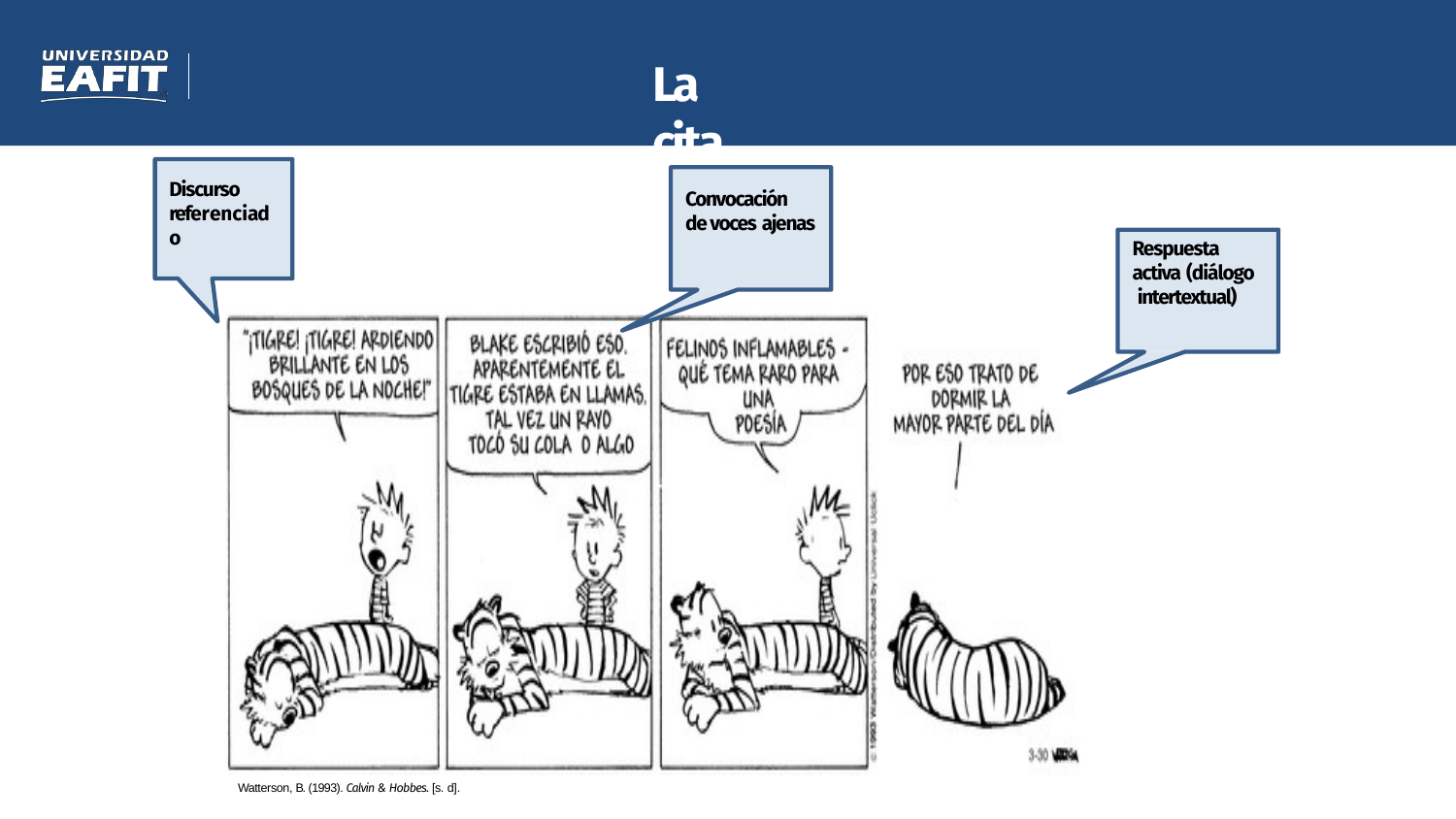

La cita

Discurso  referenciado
Convocación
de voces ajenas

Respuesta  activa (diálogo  intertextual)
Watterson, B. (1993). Calvin & Hobbes. [s. d].